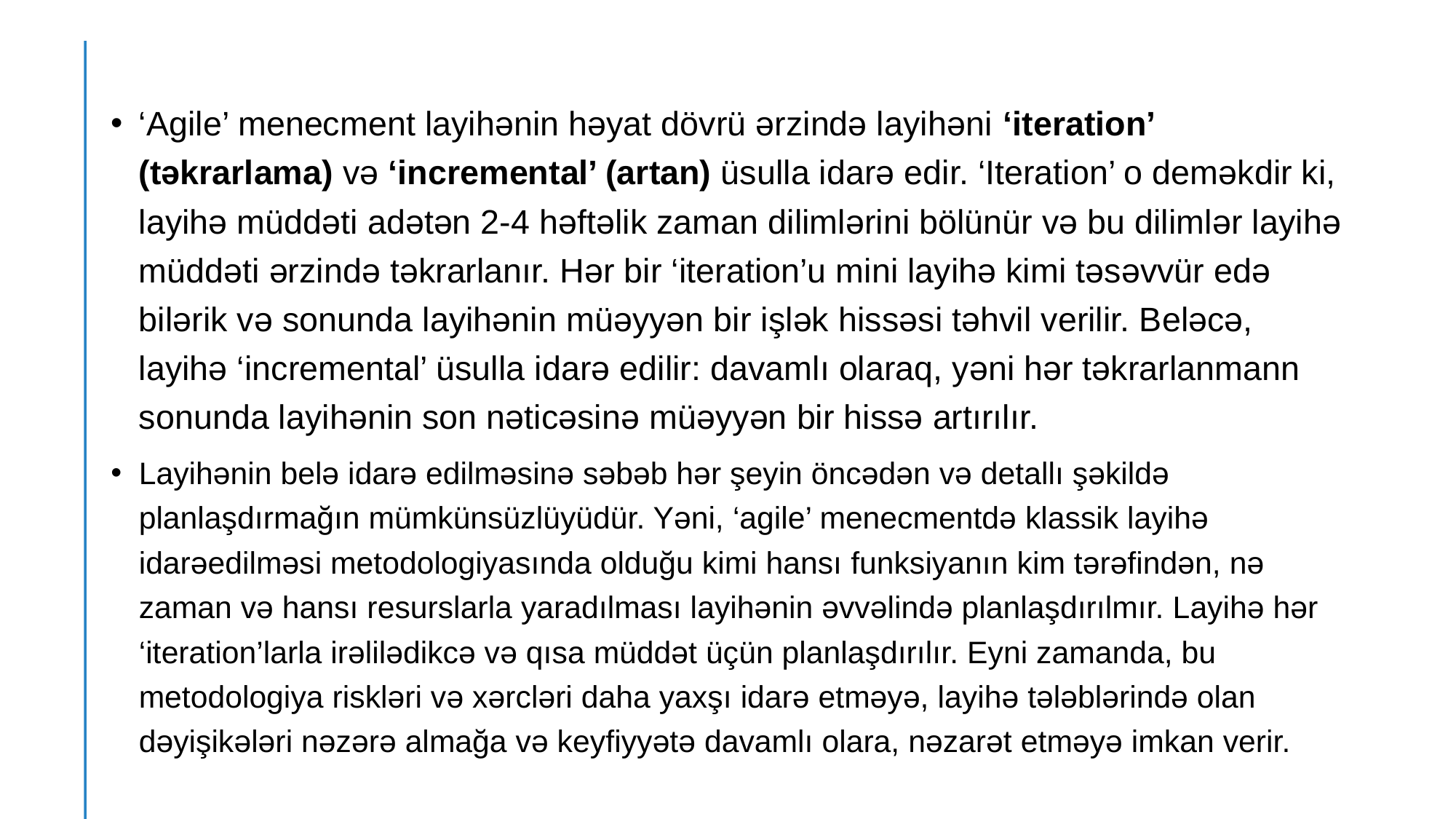

‘Agile’ menecment layihənin həyat dövrü ərzində layihəni ‘iteration’ (təkrarlama) və ‘incremental’ (artan) üsulla idarə edir. ‘Iteration’ o deməkdir ki, layihə müddəti adətən 2-4 həftəlik zaman dilimlərini bölünür və bu dilimlər layihə müddəti ərzində təkrarlanır. Hər bir ‘iteration’u mini layihə kimi təsəvvür edə bilərik və sonunda layihənin müəyyən bir işlək hissəsi təhvil verilir. Beləcə, layihə ‘incremental’ üsulla idarə edilir: davamlı olaraq, yəni hər təkrarlanmann sonunda layihənin son nəticəsinə müəyyən bir hissə artırılır.
Layihənin belə idarə edilməsinə səbəb hər şeyin öncədən və detallı şəkildə planlaşdırmağın mümkünsüzlüyüdür. Yəni, ‘agile’ menecmentdə klassik layihə idarəedilməsi metodologiyasında olduğu kimi hansı funksiyanın kim tərəfindən, nə zaman və hansı resurslarla yaradılması layihənin əvvəlində planlaşdırılmır. Layihə hər ‘iteration’larla irəlilədikcə və qısa müddət üçün planlaşdırılır. Eyni zamanda, bu metodologiya riskləri və xərcləri daha yaxşı idarə etməyə, layihə tələblərində olan dəyişikələri nəzərə almağa və keyfiyyətə davamlı olara, nəzarət etməyə imkan verir.